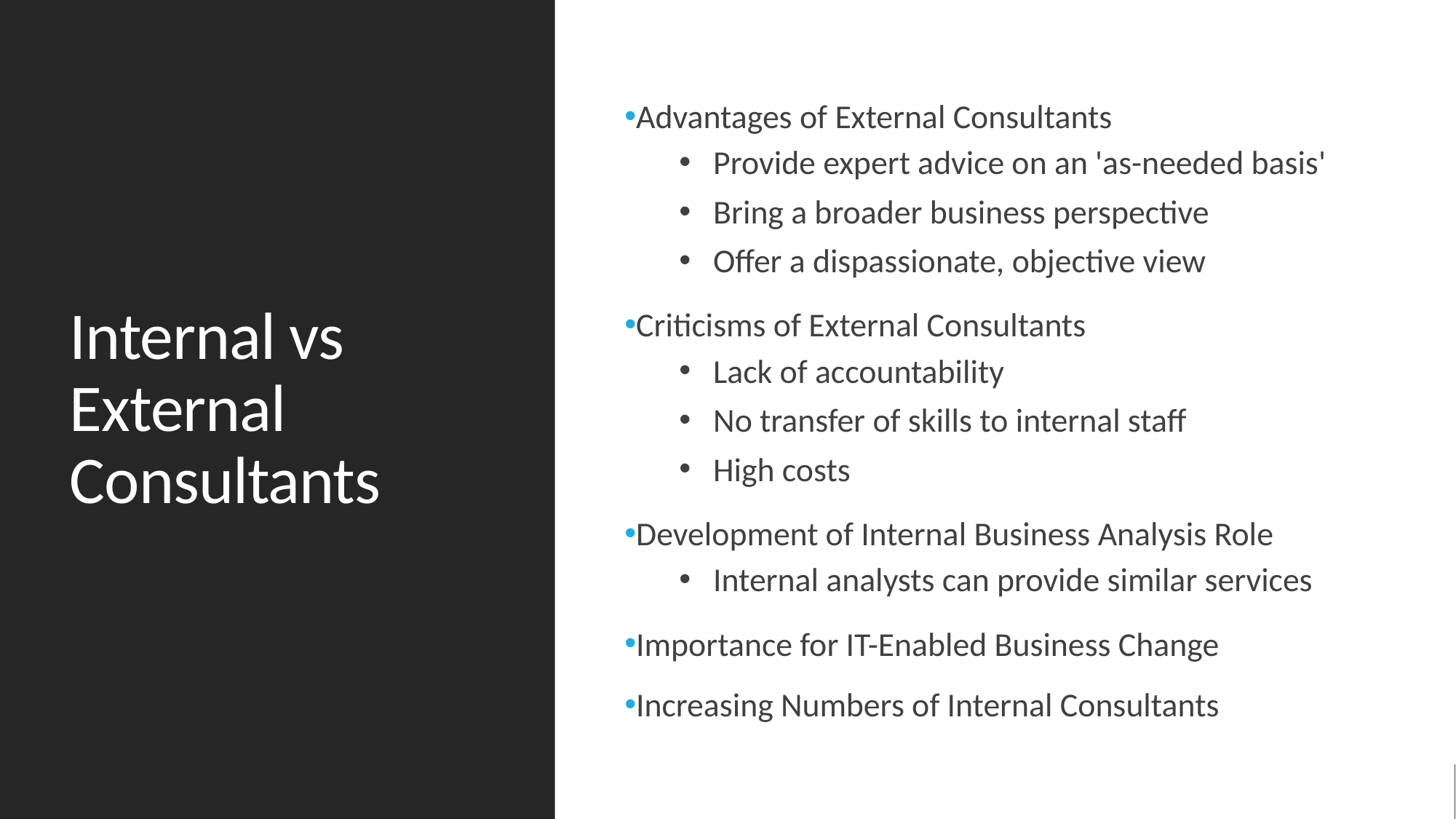

# Internal vs External Consultants
Advantages of External Consultants
Provide expert advice on an 'as-needed basis'
Bring a broader business perspective
Offer a dispassionate, objective view
Criticisms of External Consultants
Lack of accountability
No transfer of skills to internal staff
High costs
Development of Internal Business Analysis Role
Internal analysts can provide similar services
Importance for IT-Enabled Business Change
Increasing Numbers of Internal Consultants